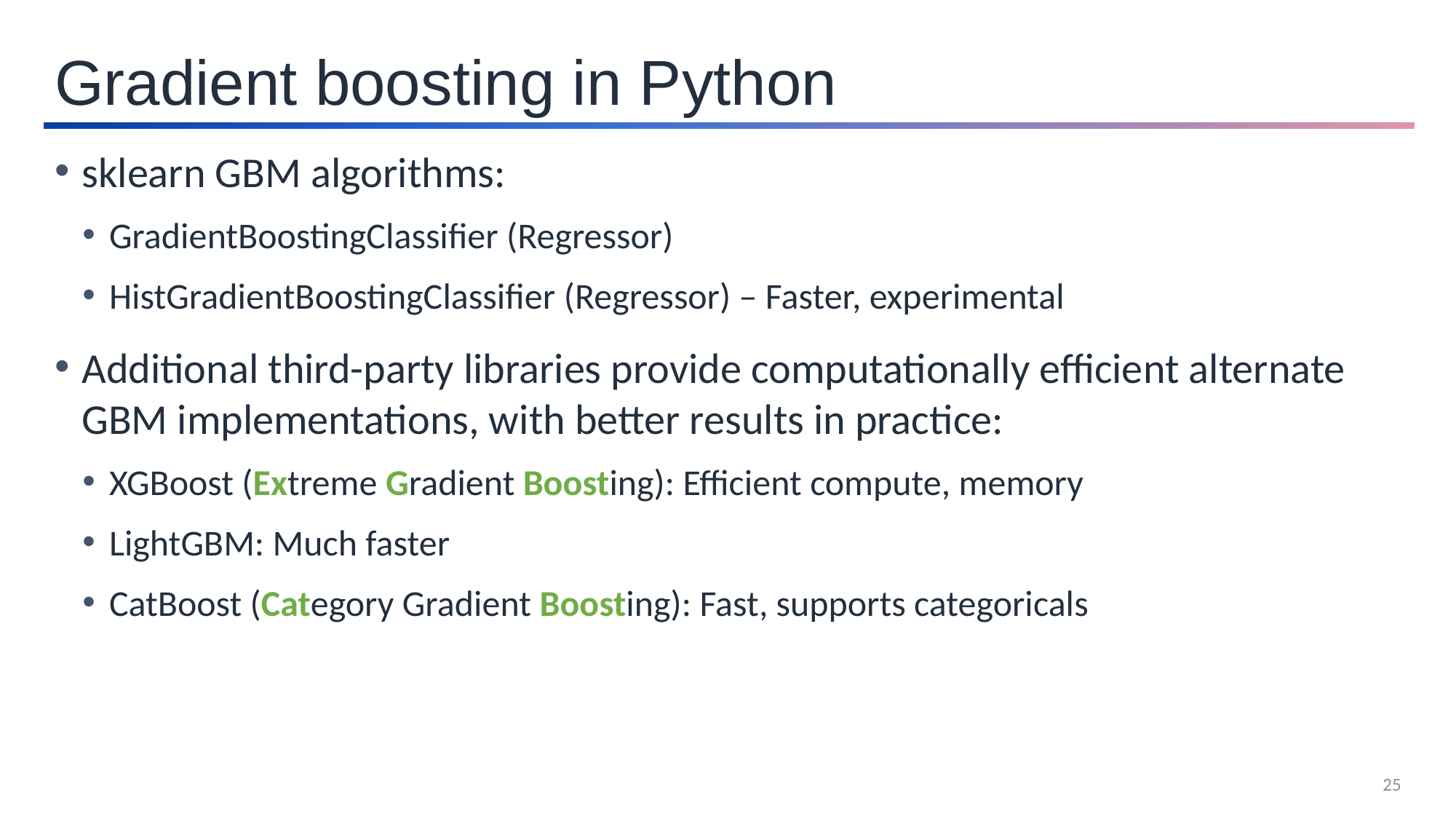

Gradient boosting in Python
sklearn GBM algorithms:
GradientBoostingClassifier (Regressor)
HistGradientBoostingClassifier (Regressor) – Faster, experimental
Additional third-party libraries provide computationally efficient alternate GBM implementations, with better results in practice:
XGBoost (Extreme Gradient Boosting): Efficient compute, memory
LightGBM: Much faster
CatBoost (Category Gradient Boosting): Fast, supports categoricals
25